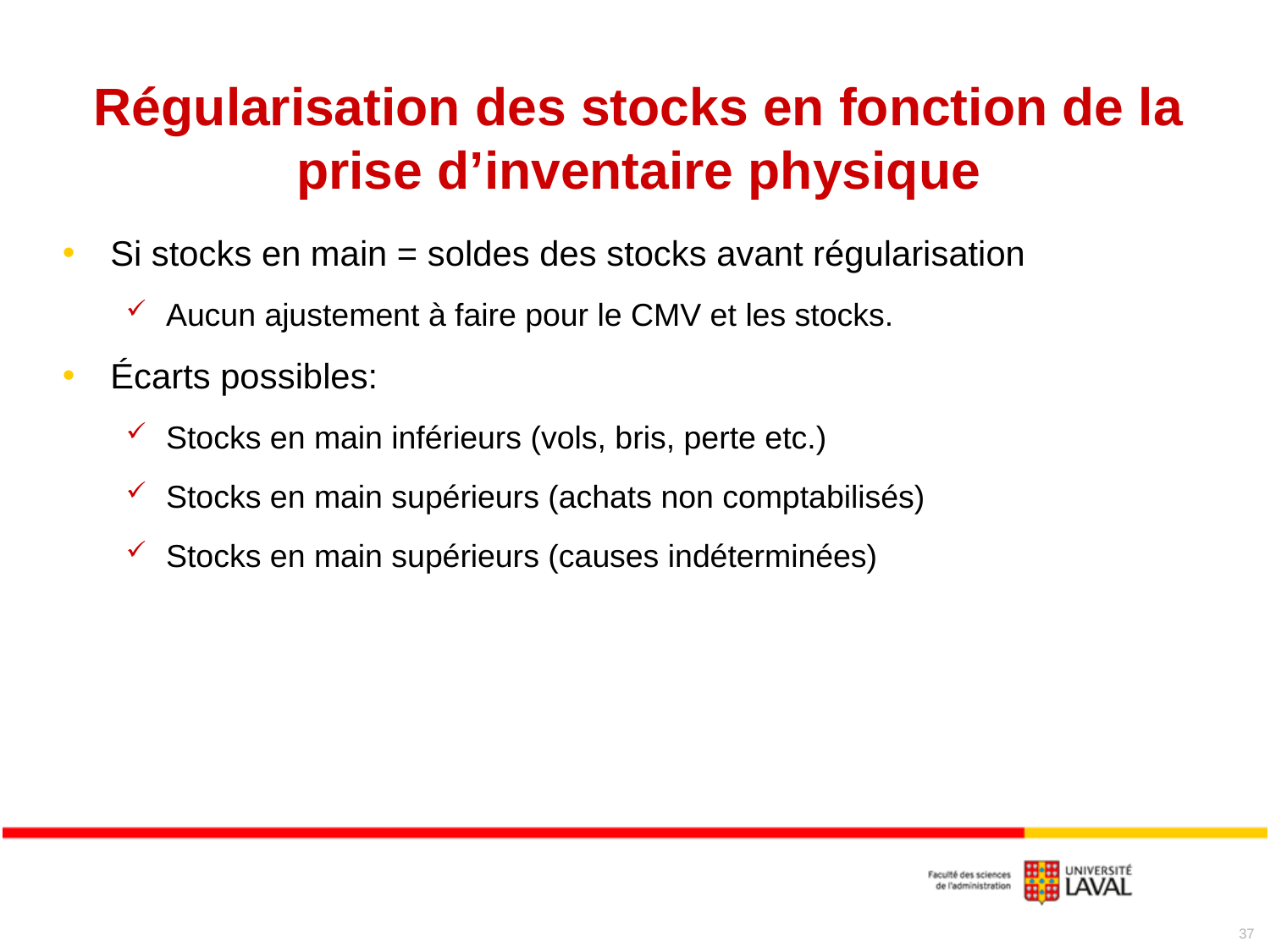

# Régularisation des stocks en fonction de la prise d’inventaire physique
Si stocks en main = soldes des stocks avant régularisation
Aucun ajustement à faire pour le CMV et les stocks.
Écarts possibles:
Stocks en main inférieurs (vols, bris, perte etc.)
Stocks en main supérieurs (achats non comptabilisés)
Stocks en main supérieurs (causes indéterminées)
37